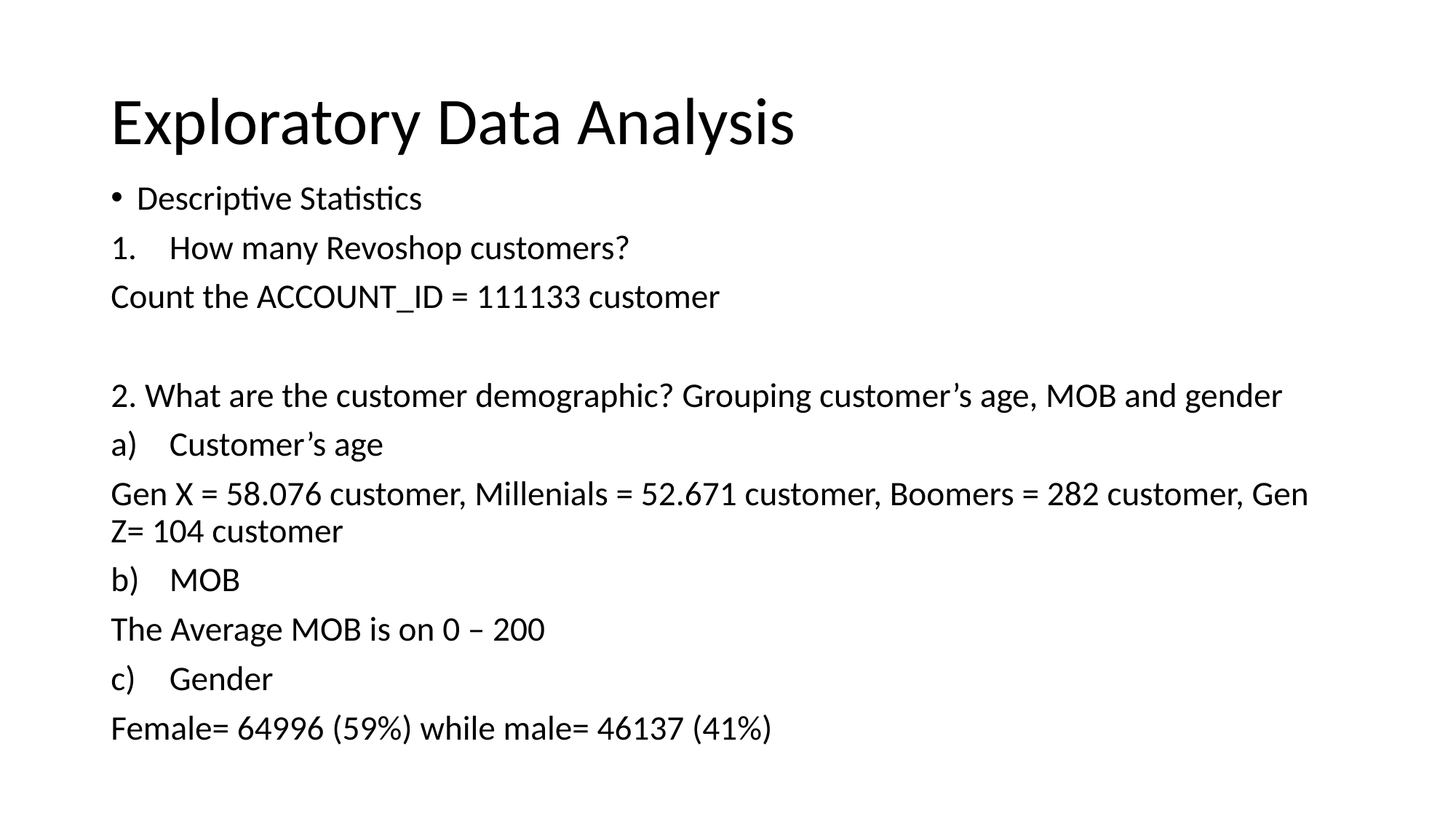

# Exploratory Data Analysis
Descriptive Statistics
How many Revoshop customers?
Count the ACCOUNT_ID = 111133 customer

2. What are the customer demographic? Grouping customer’s age, MOB and gender
Customer’s age
Gen X = 58.076 customer, Millenials = 52.671 customer, Boomers = 282 customer, Gen Z= 104 customer
MOB
The Average MOB is on 0 – 200
Gender
Female= 64996 (59%) while male= 46137 (41%)